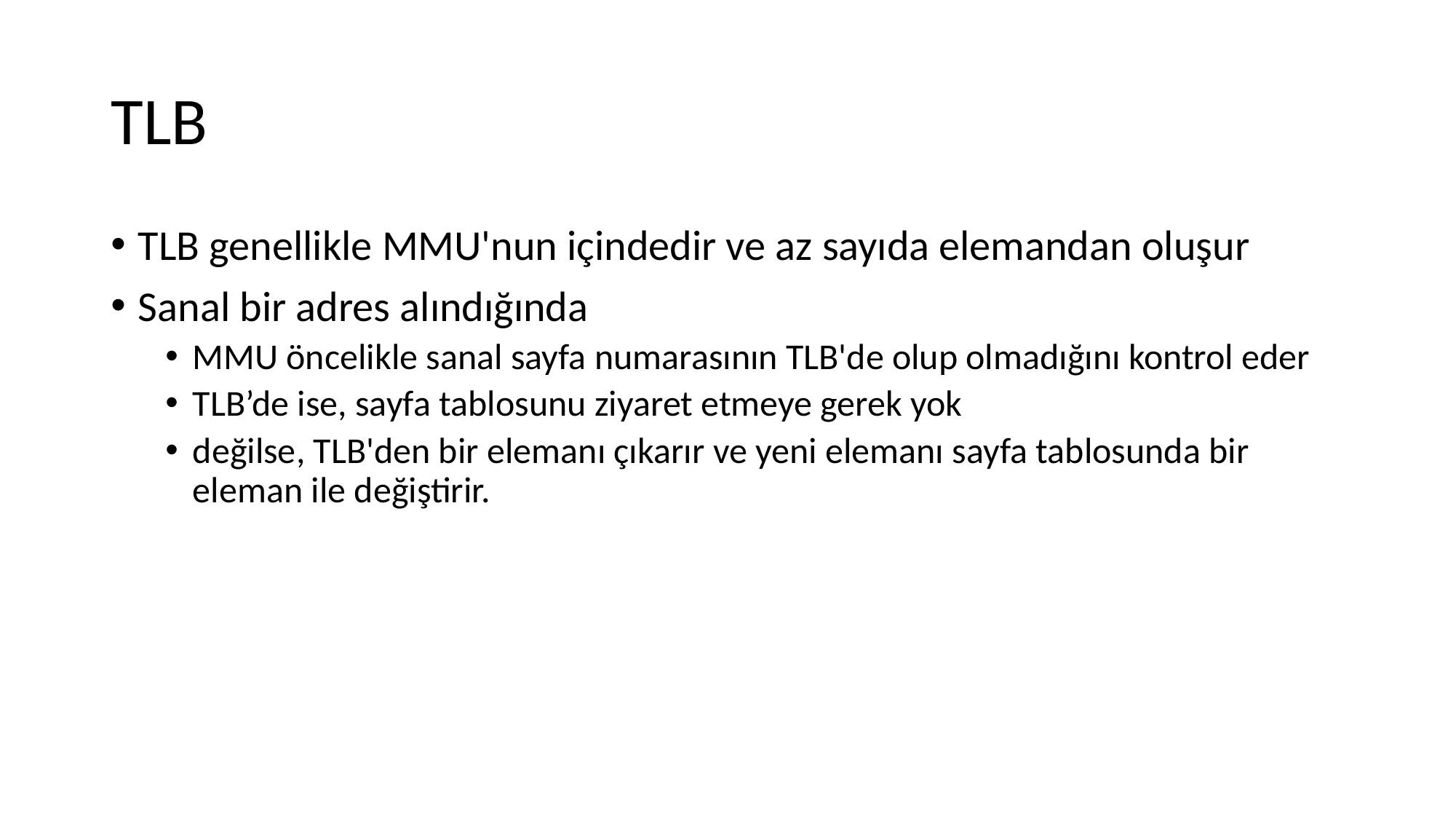

# TLB
TLB genellikle MMU'nun içindedir ve az sayıda elemandan oluşur
Sanal bir adres alındığında
MMU öncelikle sanal sayfa numarasının TLB'de olup olmadığını kontrol eder
TLB’de ise, sayfa tablosunu ziyaret etmeye gerek yok
değilse, TLB'den bir elemanı çıkarır ve yeni elemanı sayfa tablosunda bir eleman ile değiştirir.